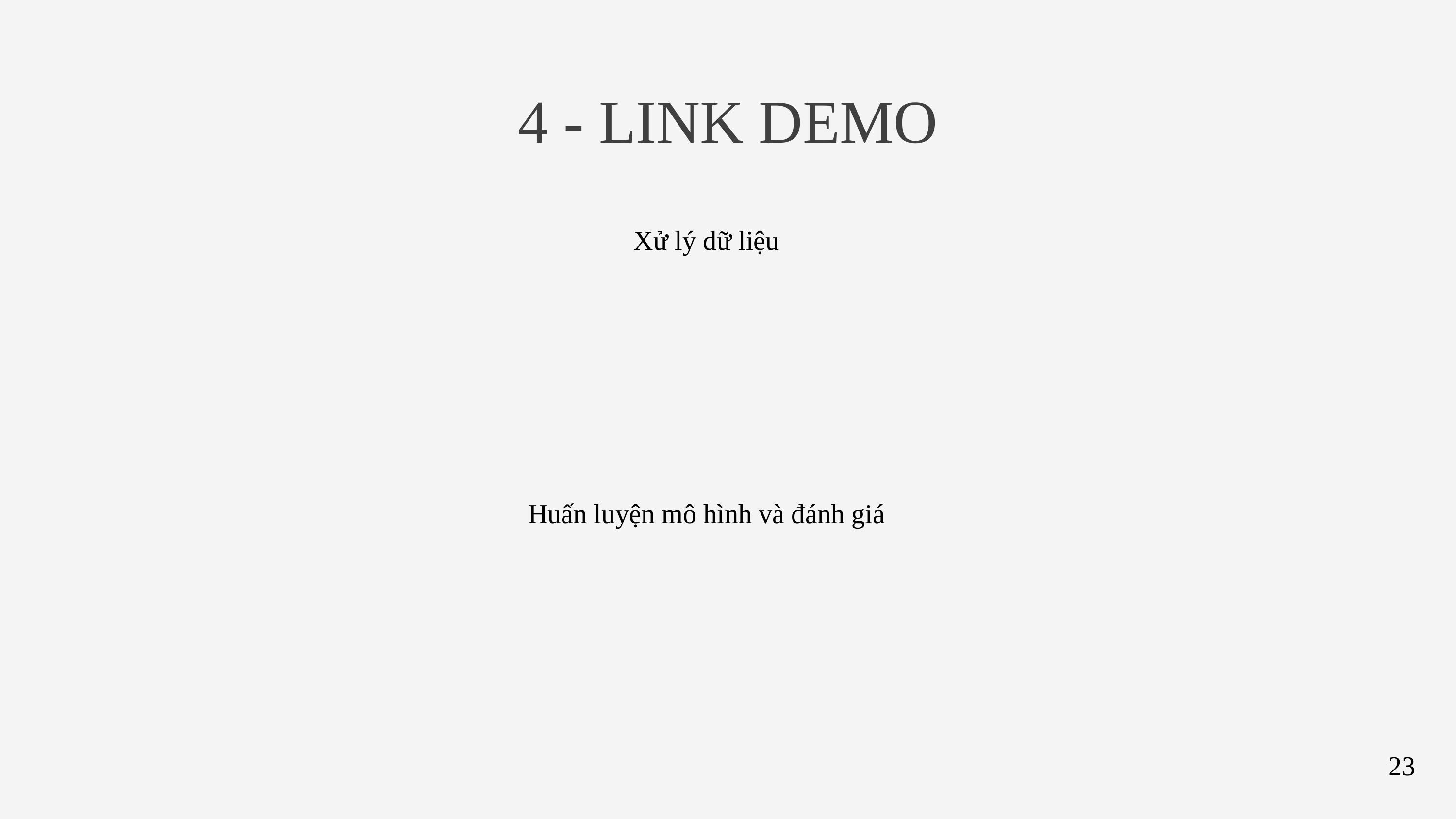

4 - LINK DEMO
Xử lý dữ liệu
Huấn luyện mô hình và đánh giá
23